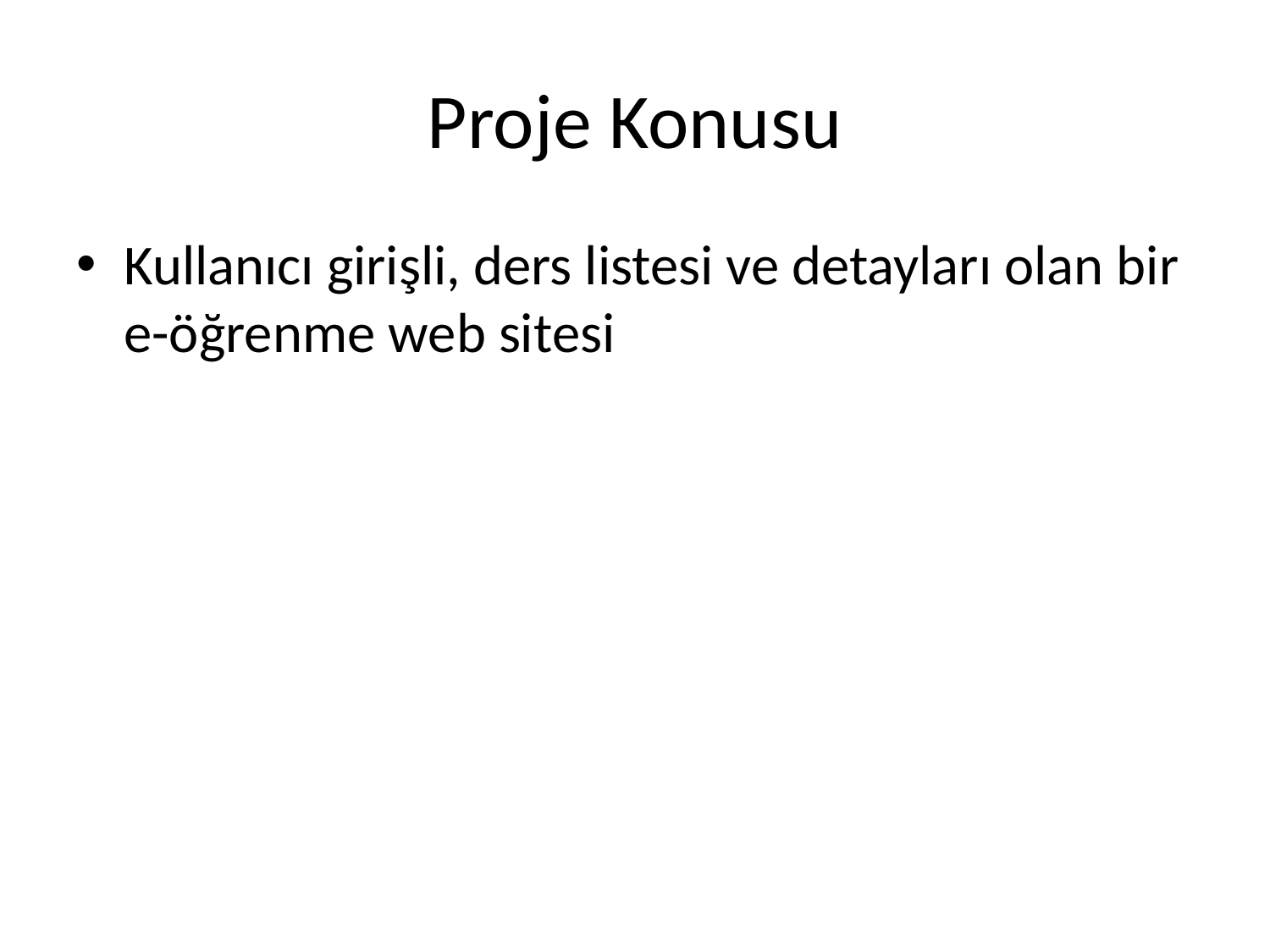

# Proje Konusu
Kullanıcı girişli, ders listesi ve detayları olan bir e-öğrenme web sitesi